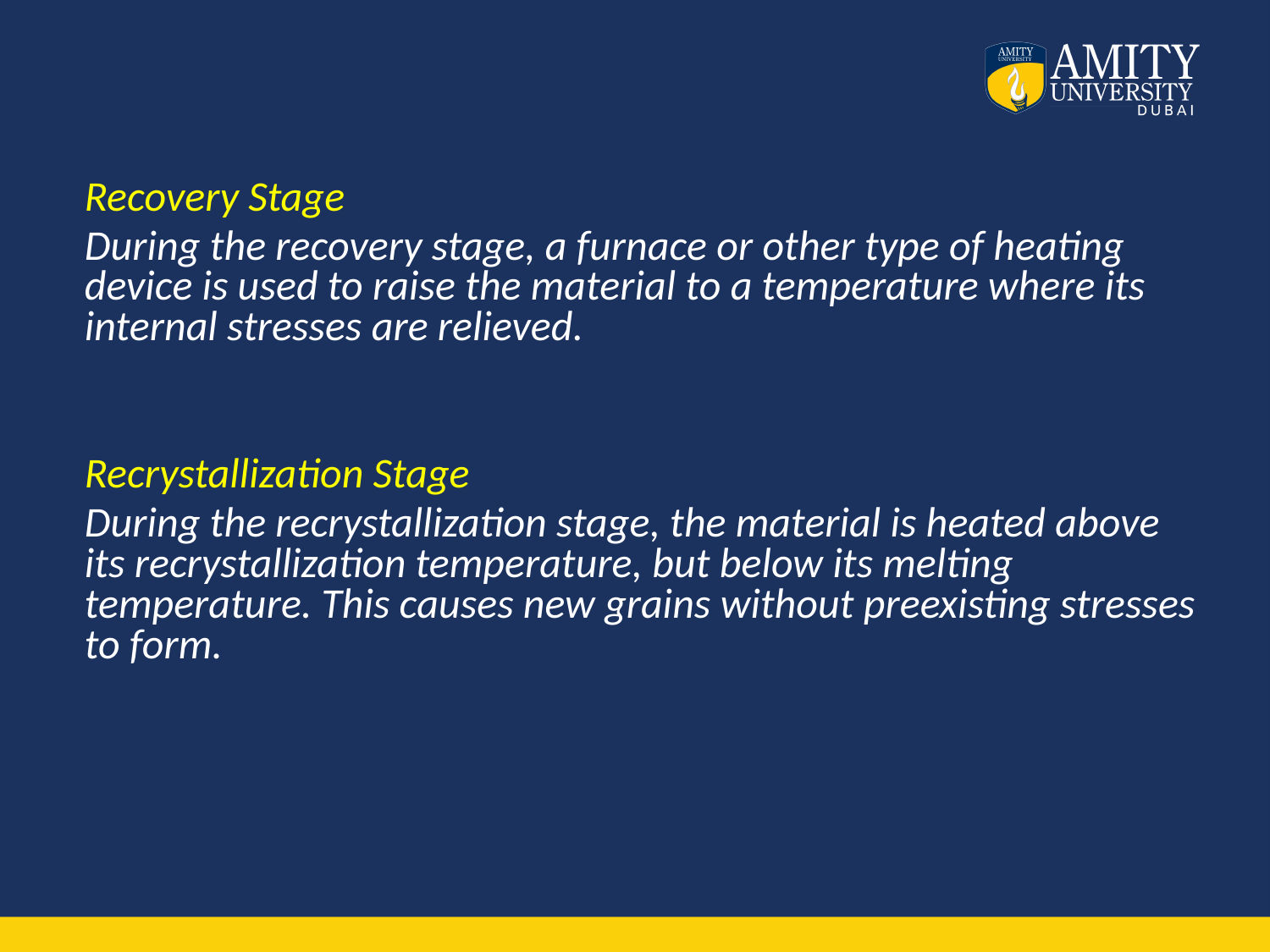

#
Recovery Stage
During the recovery stage, a furnace or other type of heating device is used to raise the material to a temperature where its internal stresses are relieved.

Recrystallization Stage
During the recrystallization stage, the material is heated above its recrystallization temperature, but below its melting temperature. This causes new grains without preexisting stresses to form.